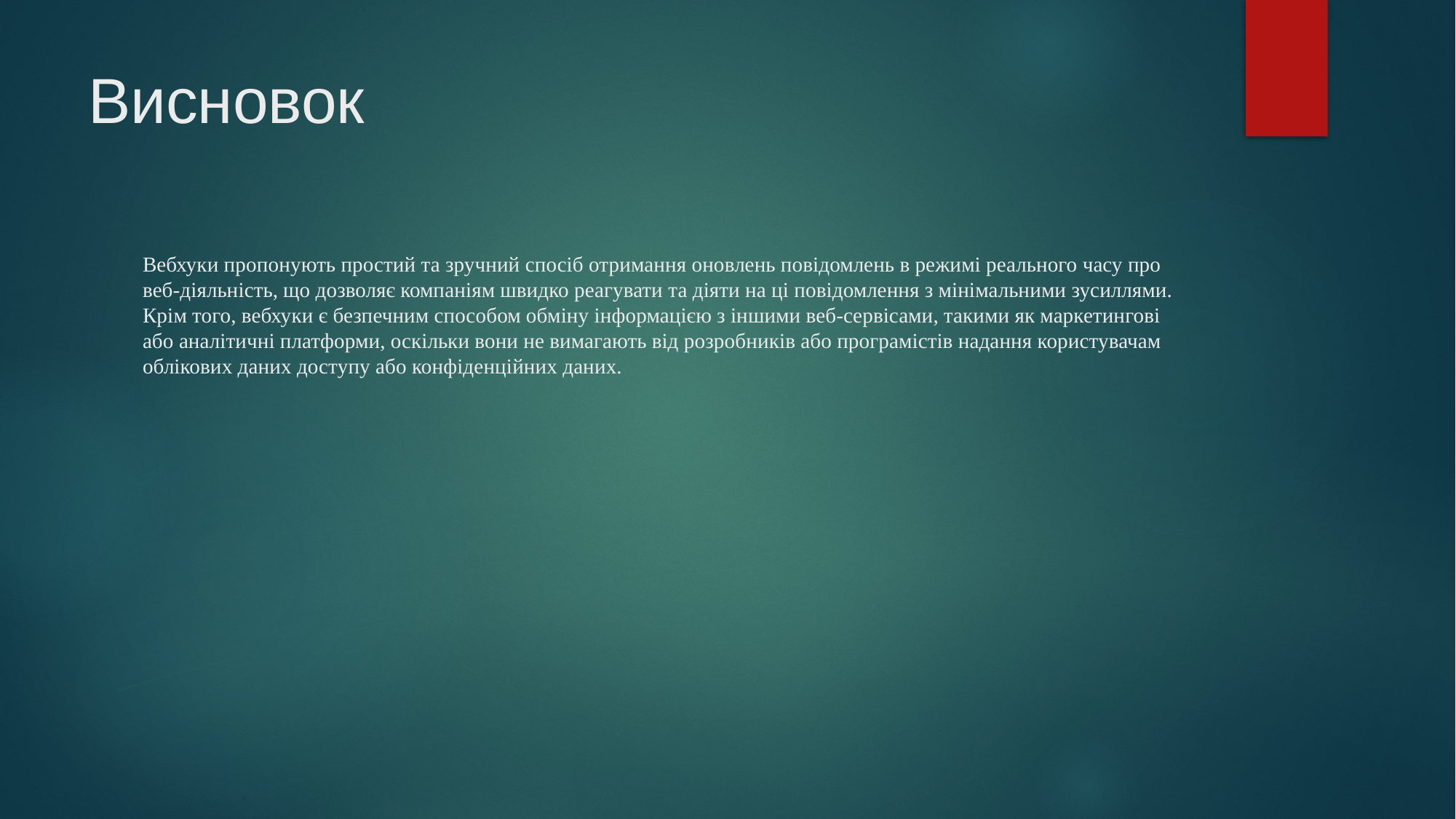

# Висновок
Вебхуки пропонують простий та зручний спосіб отримання оновлень повідомлень в режимі реального часу про веб-діяльність, що дозволяє компаніям швидко реагувати та діяти на ці повідомлення з мінімальними зусиллями. Крім того, вебхуки є безпечним способом обміну інформацією з іншими веб-сервісами, такими як маркетингові або аналітичні платформи, оскільки вони не вимагають від розробників або програмістів надання користувачам облікових даних доступу або конфіденційних даних.